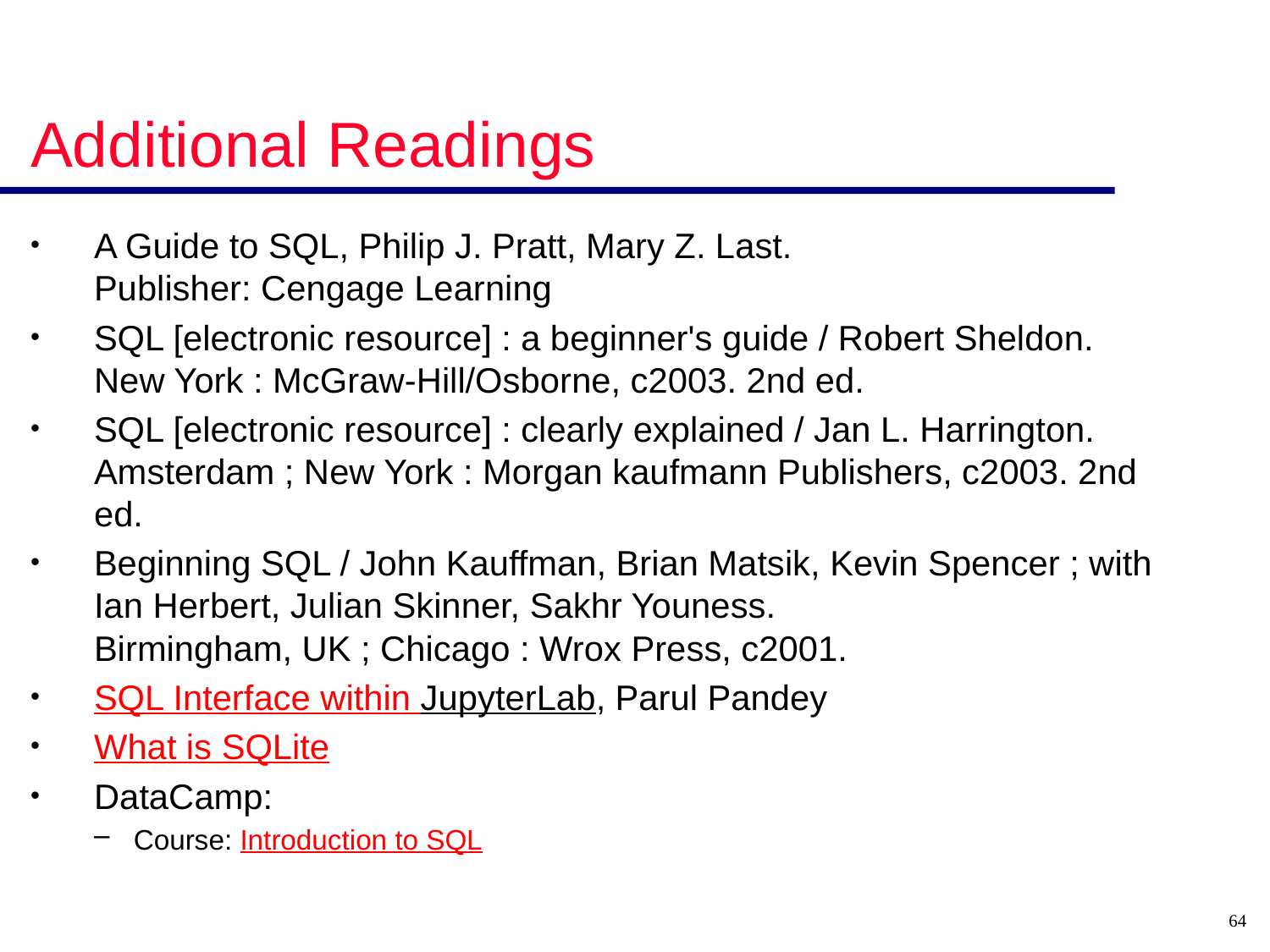

# Additional Readings
A Guide to SQL, Philip J. Pratt, Mary Z. Last.
Publisher: Cengage Learning
SQL [electronic resource] : a beginner's guide / Robert Sheldon.
New York : McGraw-Hill/Osborne, c2003. 2nd ed.
SQL [electronic resource] : clearly explained / Jan L. Harrington.
Amsterdam ; New York : Morgan kaufmann Publishers, c2003. 2nd ed.
Beginning SQL / John Kauffman, Brian Matsik, Kevin Spencer ; with Ian Herbert, Julian Skinner, Sakhr Youness.
Birmingham, UK ; Chicago : Wrox Press, c2001.
SQL Interface within JupyterLab, Parul Pandey
What is SQLite
DataCamp:
Course: Introduction to SQL

64